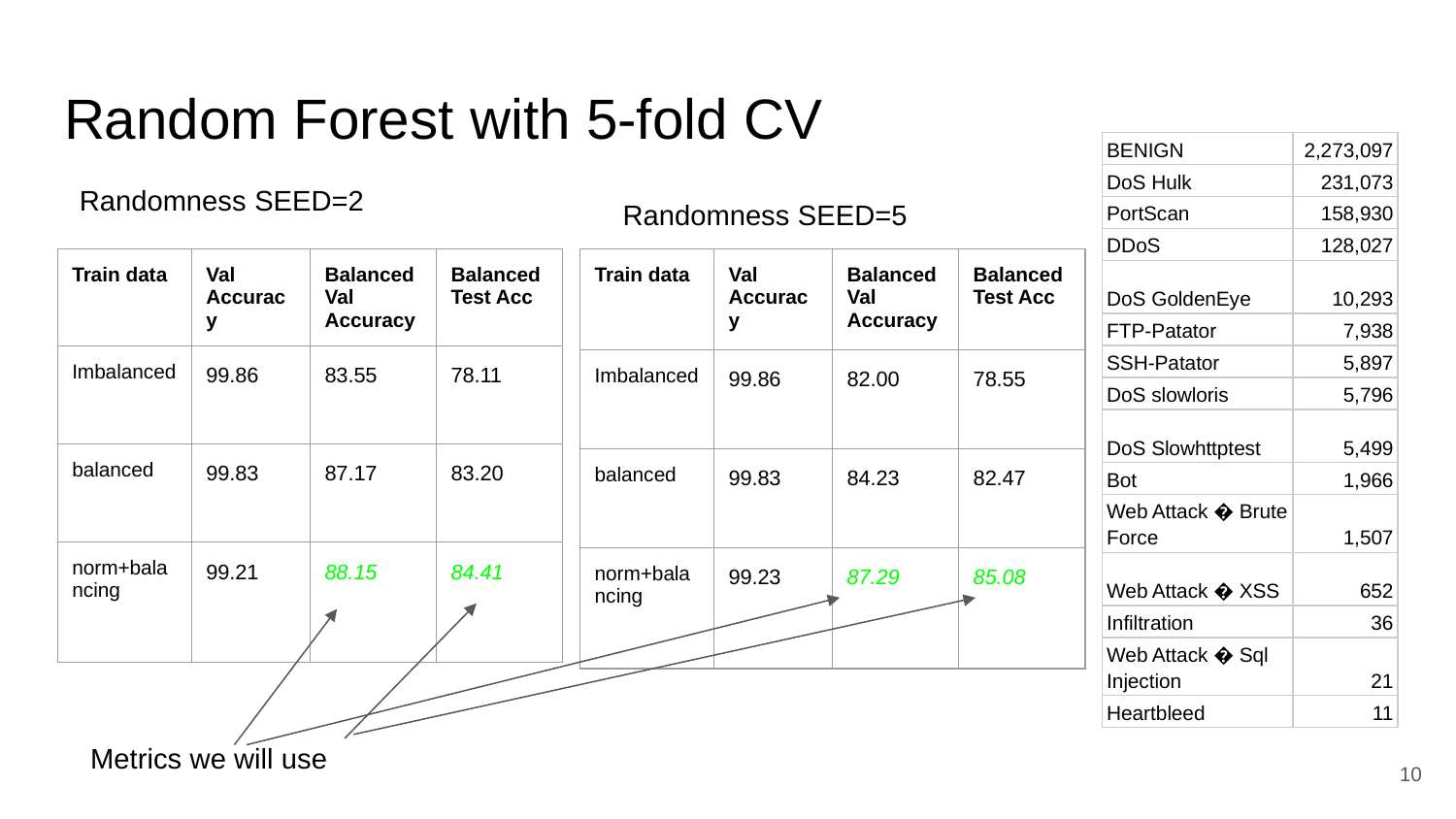

# Random Forest with 5-fold CV
| BENIGN | 2,273,097 |
| --- | --- |
| DoS Hulk | 231,073 |
| PortScan | 158,930 |
| DDoS | 128,027 |
| DoS GoldenEye | 10,293 |
| FTP-Patator | 7,938 |
| SSH-Patator | 5,897 |
| DoS slowloris | 5,796 |
| DoS Slowhttptest | 5,499 |
| Bot | 1,966 |
| Web Attack � Brute Force | 1,507 |
| Web Attack � XSS | 652 |
| Infiltration | 36 |
| Web Attack � Sql Injection | 21 |
| Heartbleed | 11 |
Randomness SEED=2
Randomness SEED=5
| Train data | Val Accuracy | Balanced Val Accuracy | Balanced Test Acc |
| --- | --- | --- | --- |
| Imbalanced | 99.86 | 83.55 | 78.11 |
| balanced | 99.83 | 87.17 | 83.20 |
| norm+balancing | 99.21 | 88.15 | 84.41 |
| Train data | Val Accuracy | Balanced Val Accuracy | Balanced Test Acc |
| --- | --- | --- | --- |
| Imbalanced | 99.86 | 82.00 | 78.55 |
| balanced | 99.83 | 84.23 | 82.47 |
| norm+balancing | 99.23 | 87.29 | 85.08 |
Metrics we will use
10